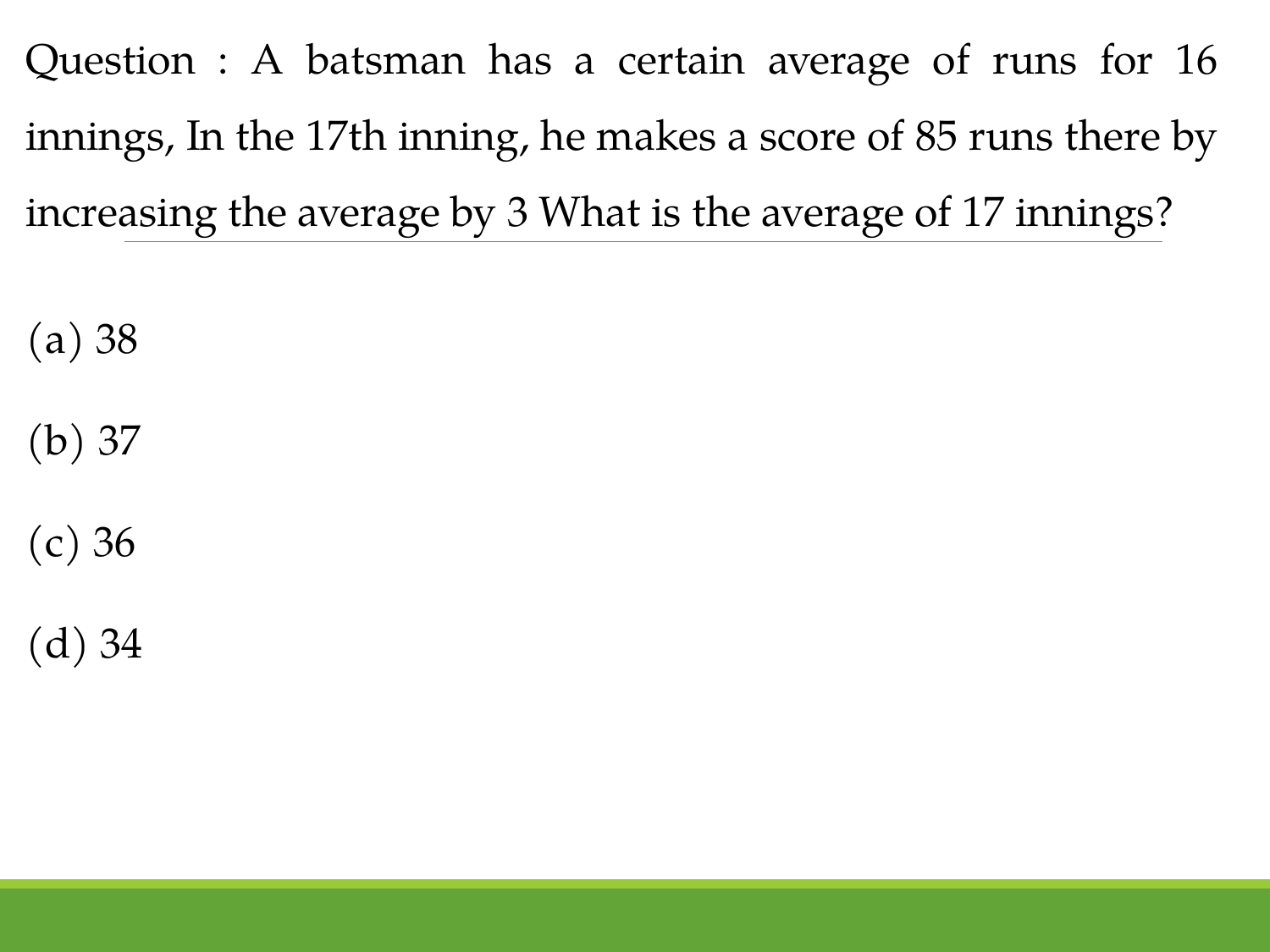

Question : A batsman has a certain average of runs for 16 innings, In the 17th inning, he makes a score of 85 runs there by increasing the average by 3 What is the average of 17 innings?

 38

 37

 36

 34